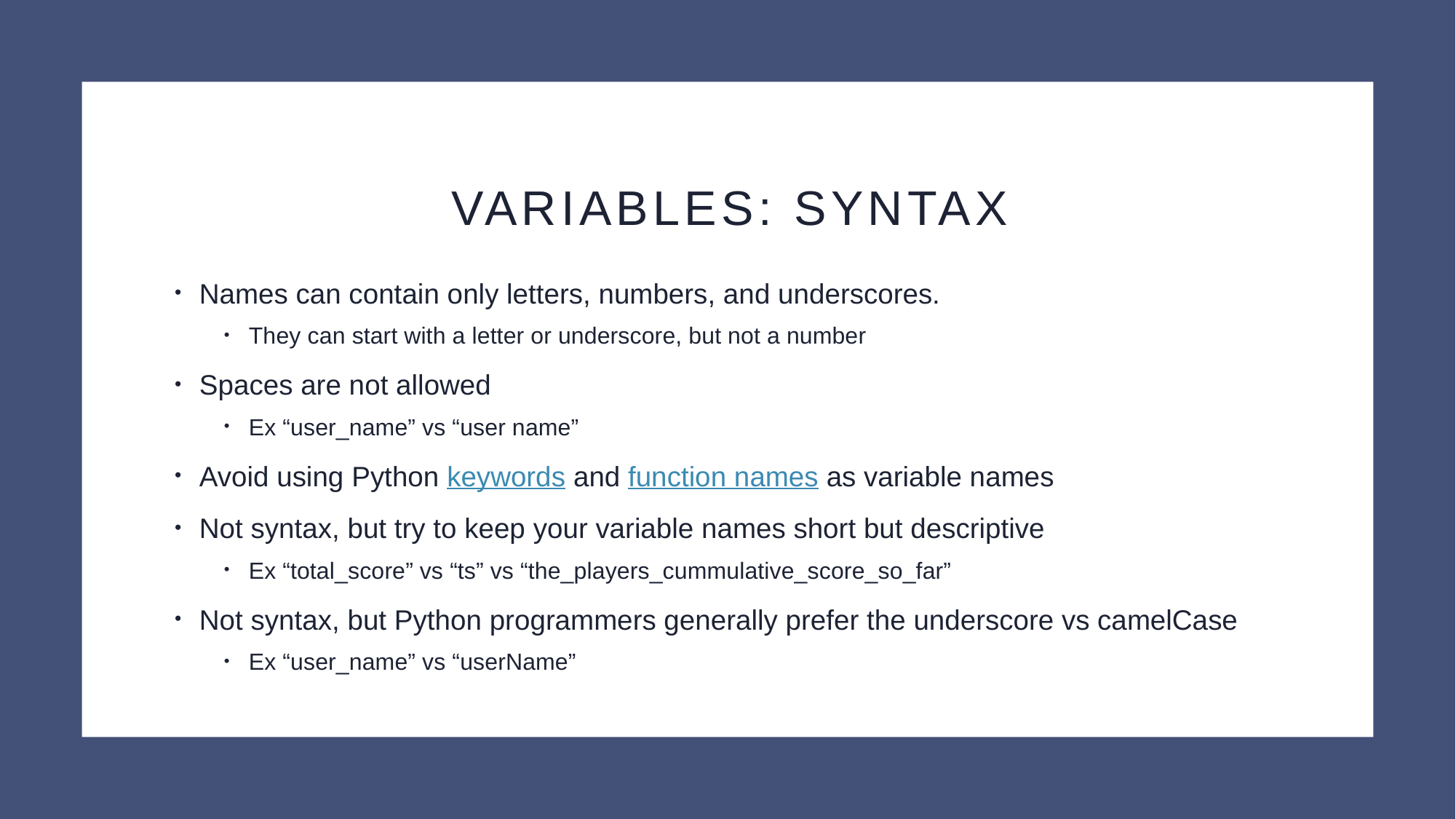

# Variables: syntax
Names can contain only letters, numbers, and underscores.
They can start with a letter or underscore, but not a number
Spaces are not allowed
Ex “user_name” vs “user name”
Avoid using Python keywords and function names as variable names
Not syntax, but try to keep your variable names short but descriptive
Ex “total_score” vs “ts” vs “the_players_cummulative_score_so_far”
Not syntax, but Python programmers generally prefer the underscore vs camelCase
Ex “user_name” vs “userName”